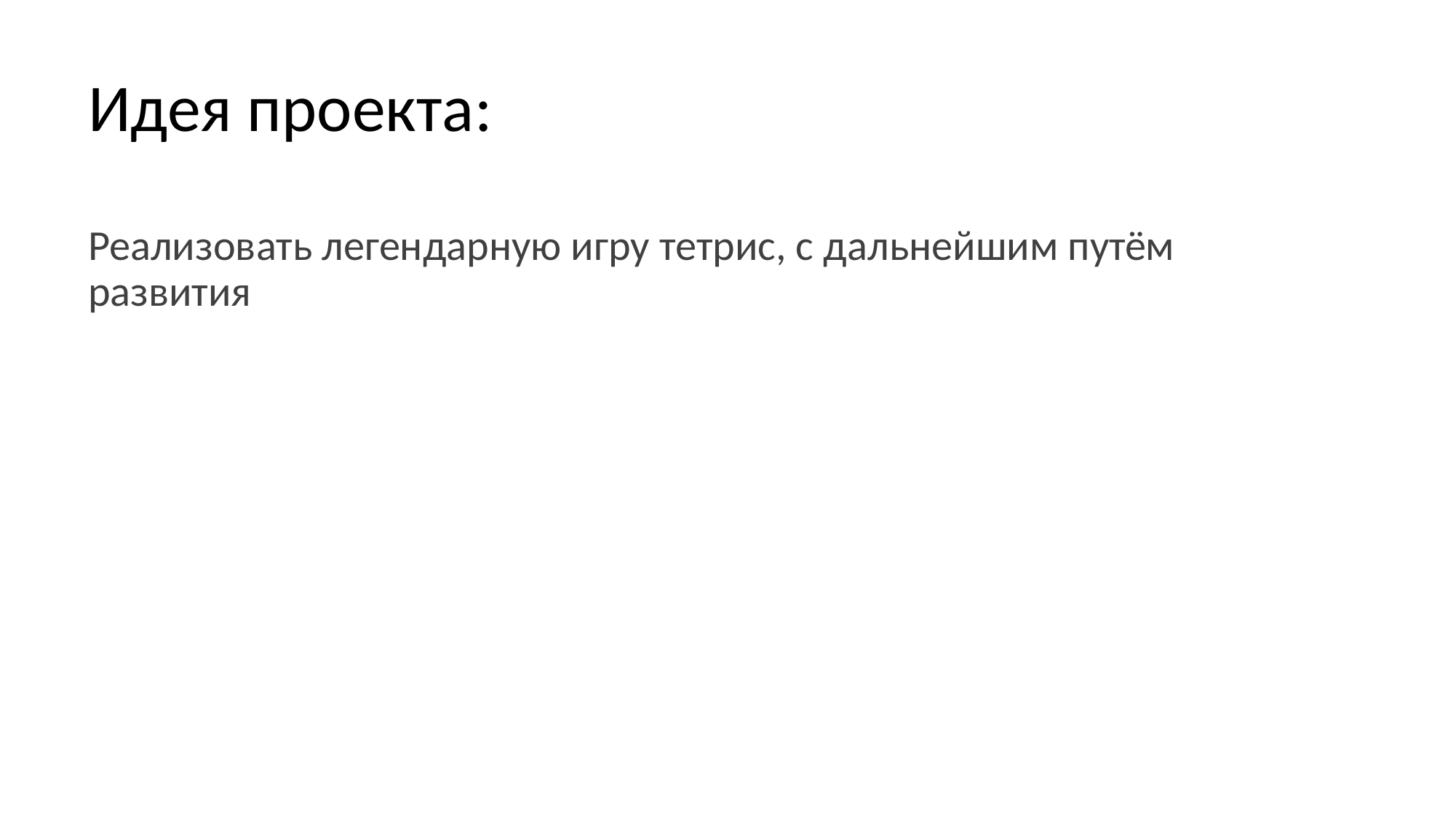

# Идея проекта:
Реализовать легендарную игру тетрис, с дальнейшим путём развития